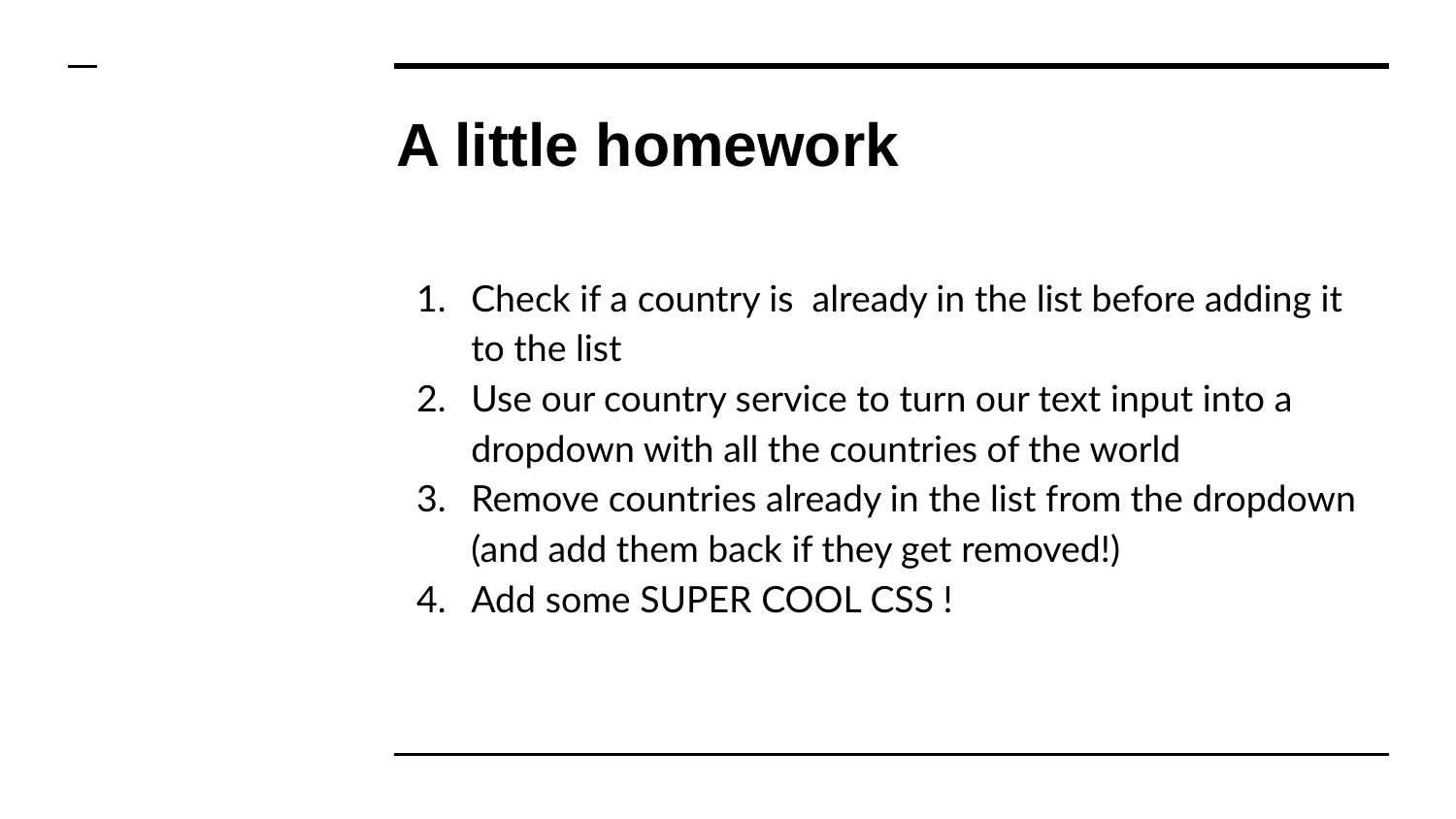

# A little homework
Check if a country is  already in the list before adding it to the list
Use our country service to turn our text input into a dropdown with all the countries of the world
Remove countries already in the list from the dropdown (and add them back if they get removed!)
Add some SUPER COOL CSS !